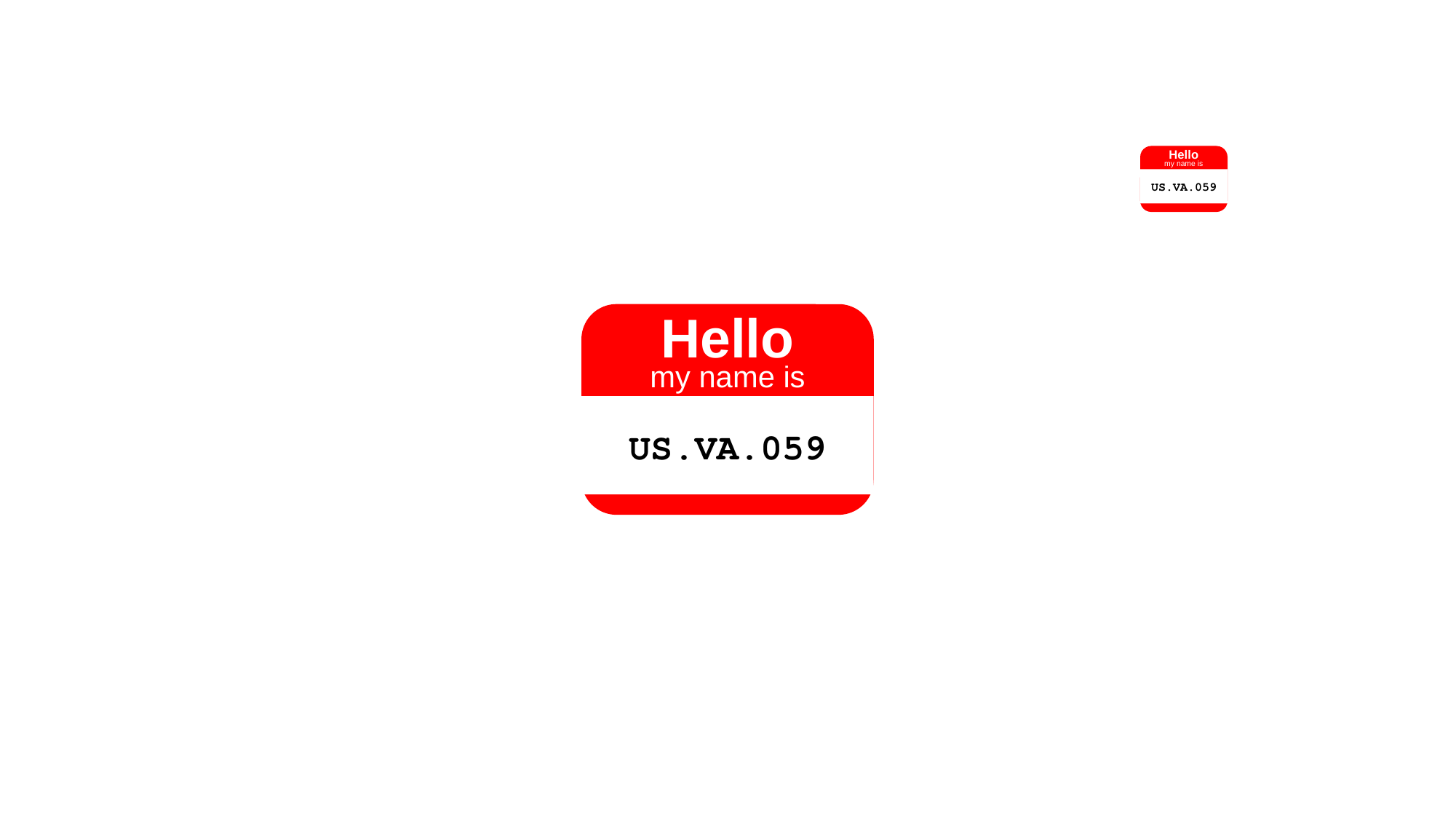

Hello
my name is
US.VA.059

Hello
my name is
US.VA.059